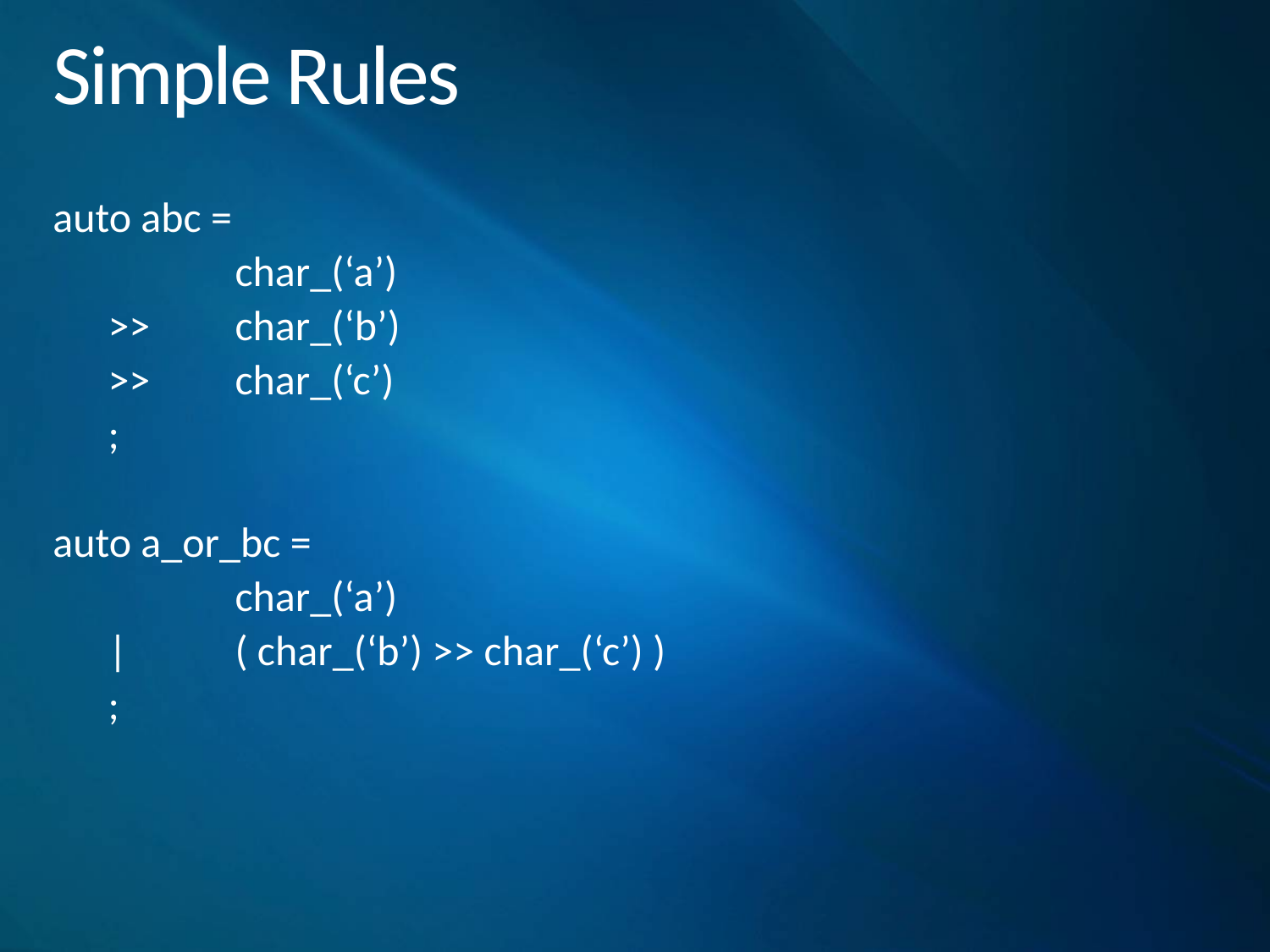

# Simple Rules
auto abc =
		char_(‘a’)
	>> 	char_(‘b’)
	>> 	char_(‘c’)
	;

auto a_or_bc =
		char_(‘a’)
	| 	( char_(‘b’) >> char_(‘c’) )
	;